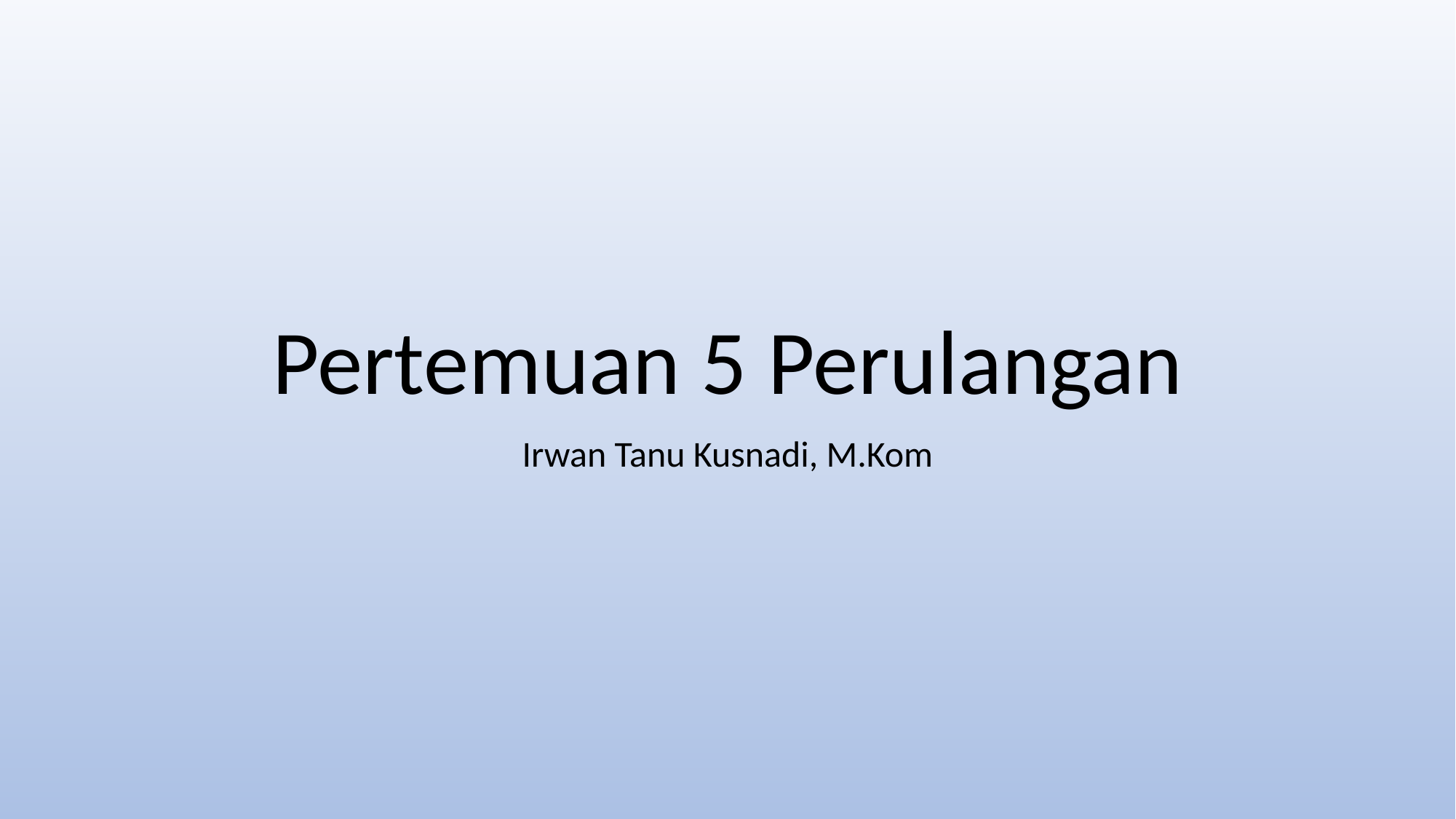

# Pertemuan 5 Perulangan
Irwan Tanu Kusnadi, M.Kom